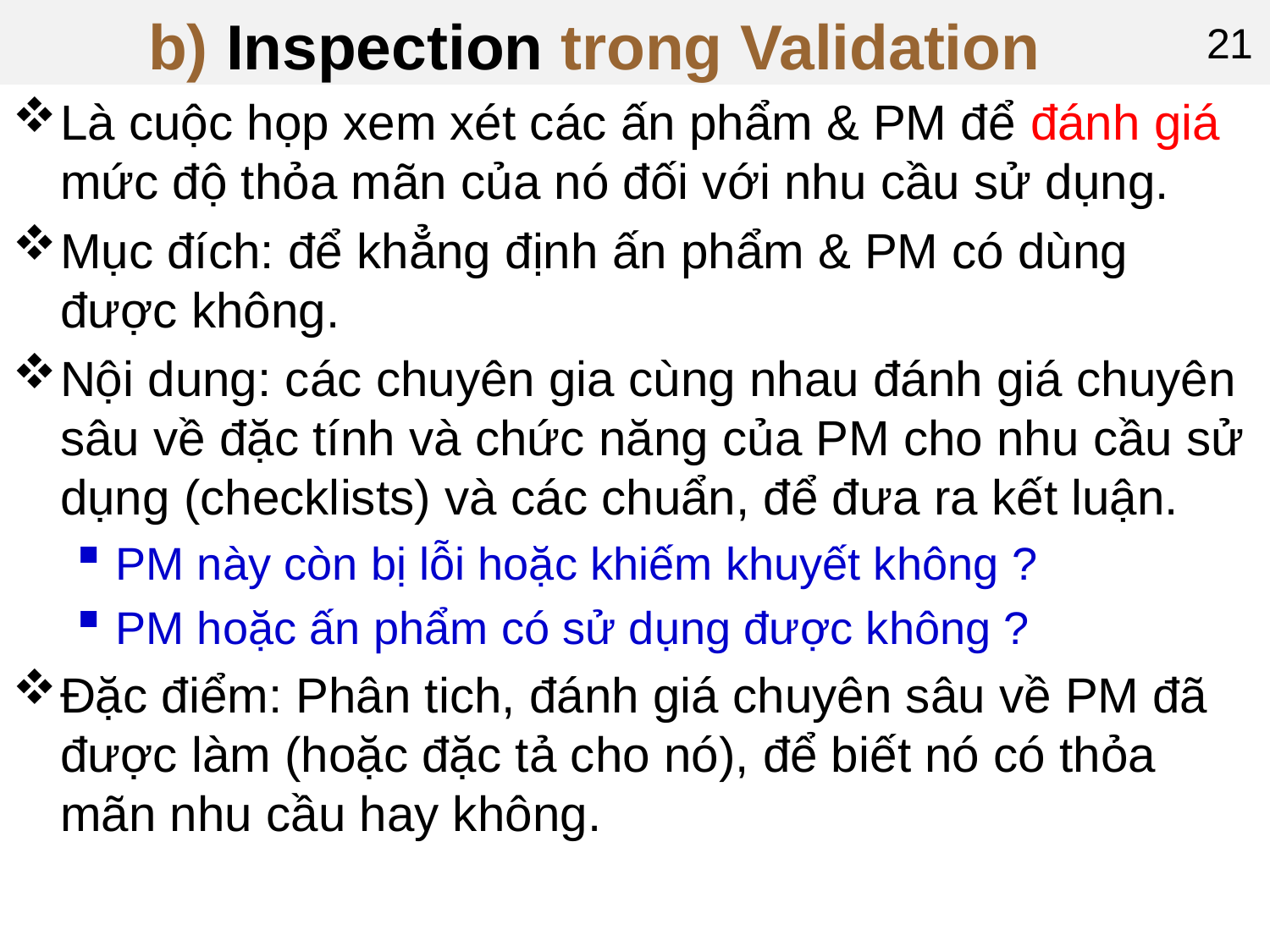

# b) Inspection trong Validation
21
Là cuộc họp xem xét các ấn phẩm & PM để đánh giá mức độ thỏa mãn của nó đối với nhu cầu sử dụng.
Mục đích: để khẳng định ấn phẩm & PM có dùng được không.
Nội dung: các chuyên gia cùng nhau đánh giá chuyên sâu về đặc tính và chức năng của PM cho nhu cầu sử dụng (checklists) và các chuẩn, để đưa ra kết luận.
PM này còn bị lỗi hoặc khiếm khuyết không ?
PM hoặc ấn phẩm có sử dụng được không ?
Đặc điểm: Phân tich, đánh giá chuyên sâu về PM đã được làm (hoặc đặc tả cho nó), để biết nó có thỏa mãn nhu cầu hay không.